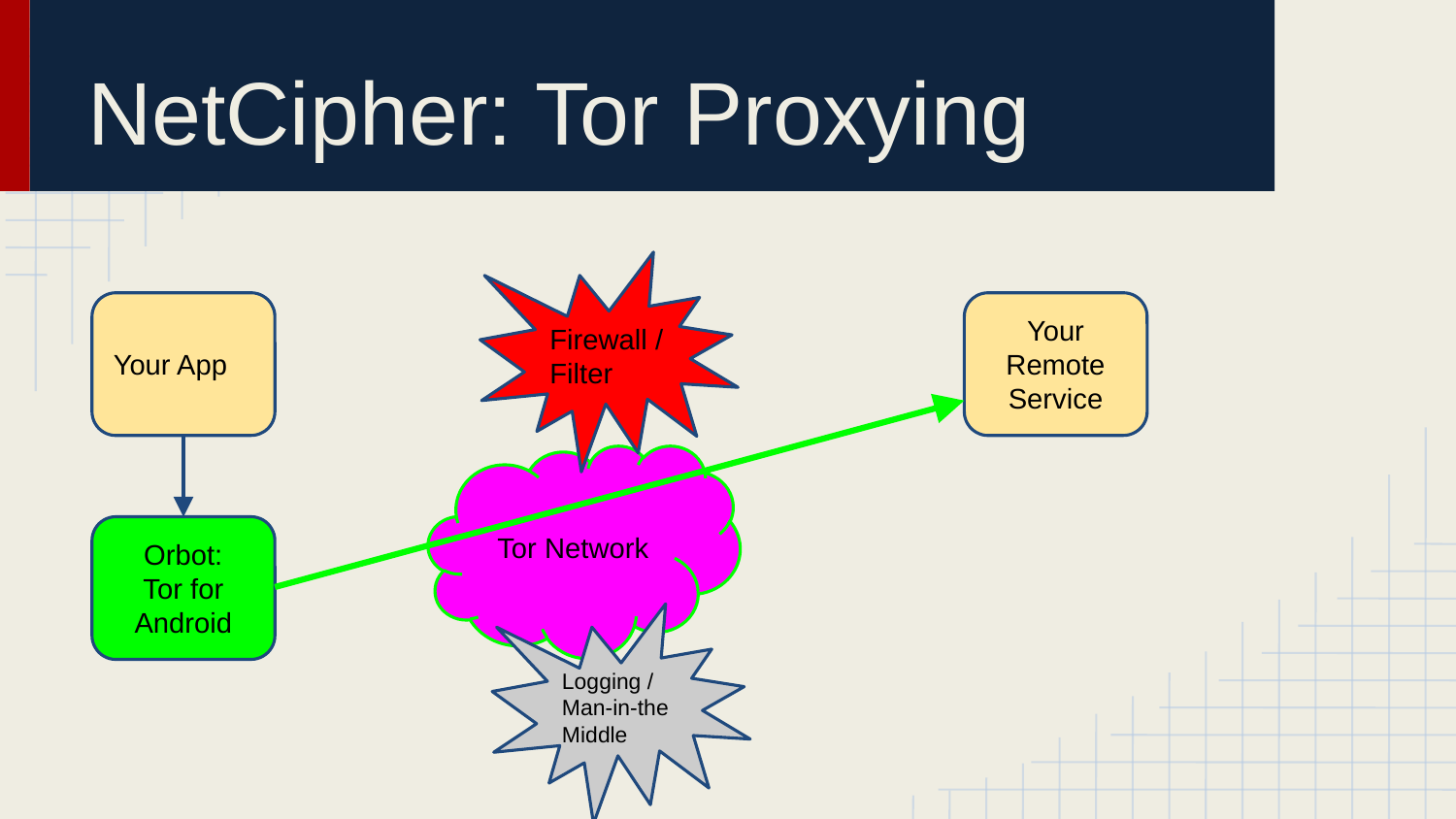

# NetCipher: Tor Proxying
Firewall / Filter
Your App
Your Remote Service
Tor Network
Orbot:
Tor for Android
Logging / Man-in-the
Middle